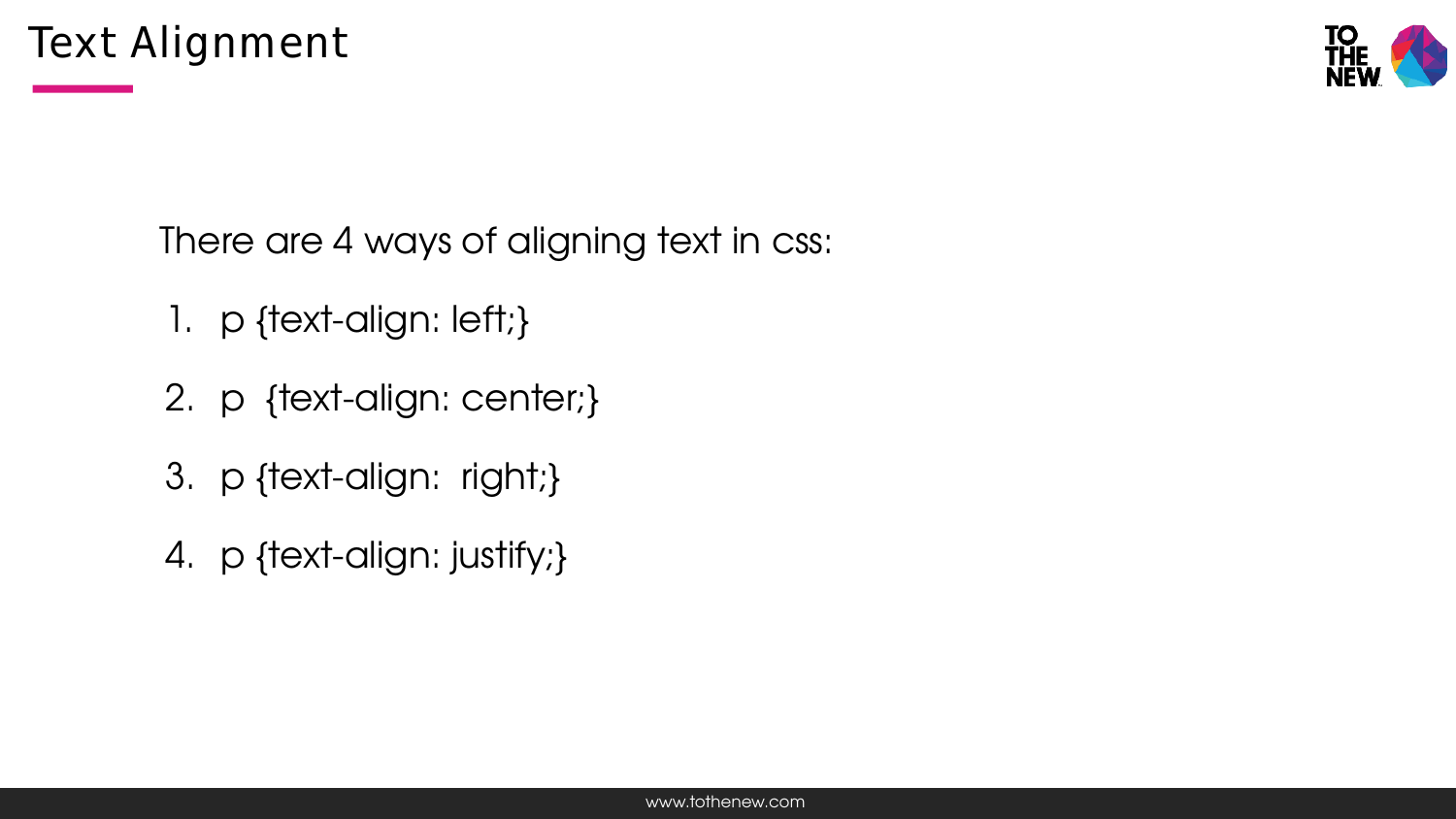

# Text Alignment
There are 4 ways of aligning text in css:

p {text-align: left;}

p  {text-align: center;}

p {text-align:  right;}

p {text-align: justify;}